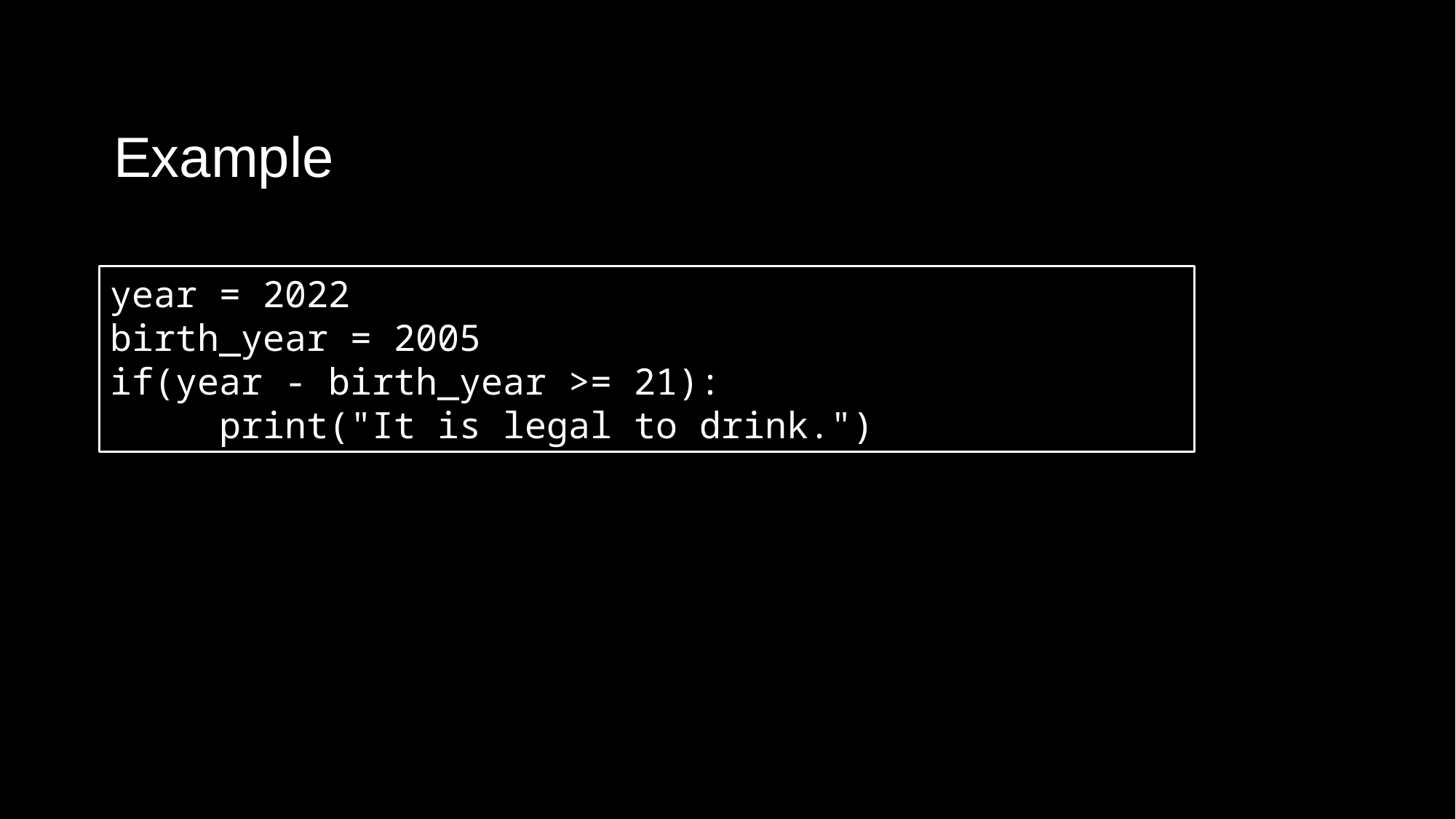

Example
year = 2022
birth_year = 2005
if(year - birth_year >= 21):
	print("It is legal to drink.")